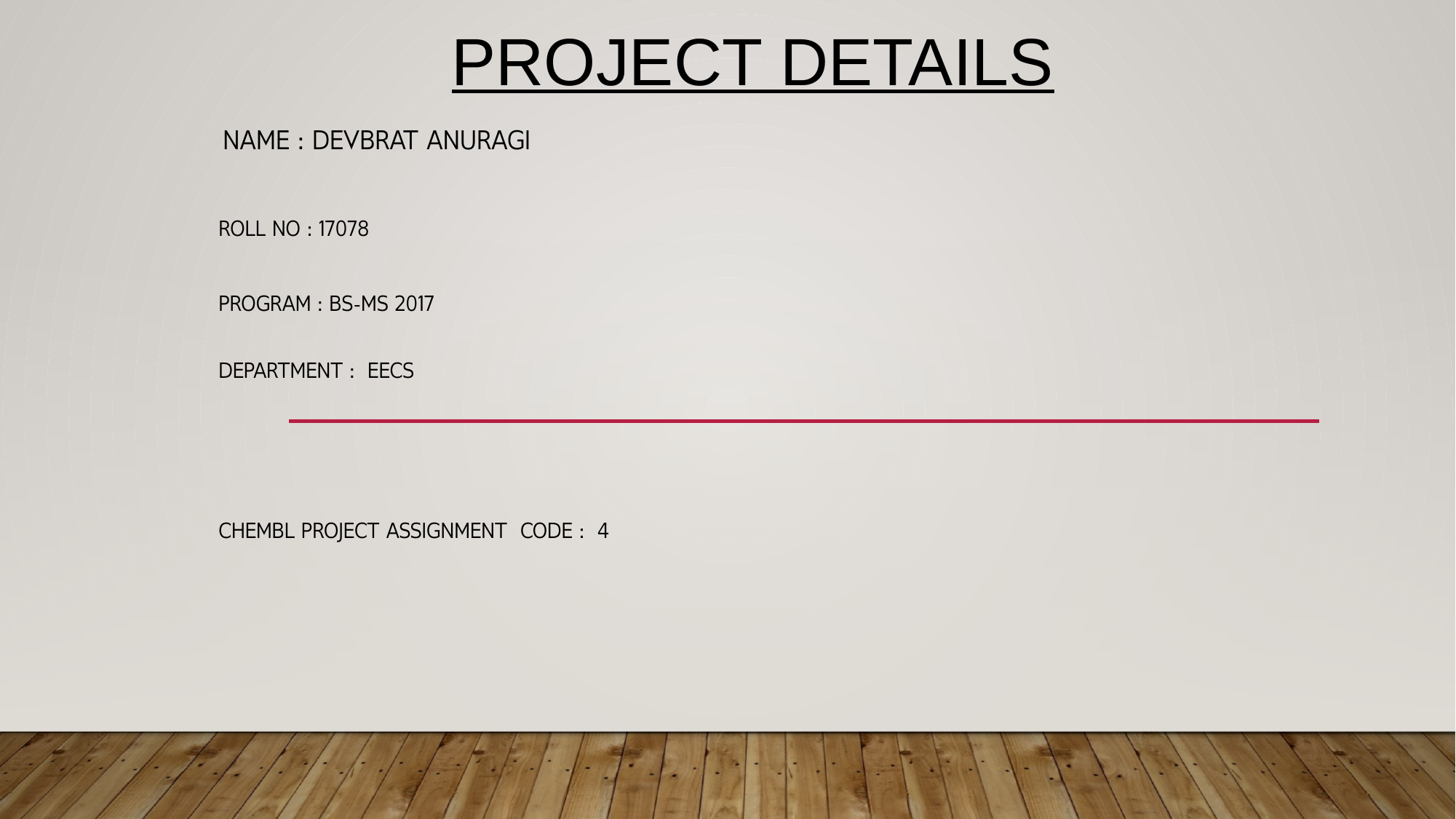

# Project Details
Name : Devbrat Anuragi
Roll no : 17078
Program : BS-MS 2017
Department :  EECS
CHEMBL PROJECT ASSIGNMeNT  CODE :  4